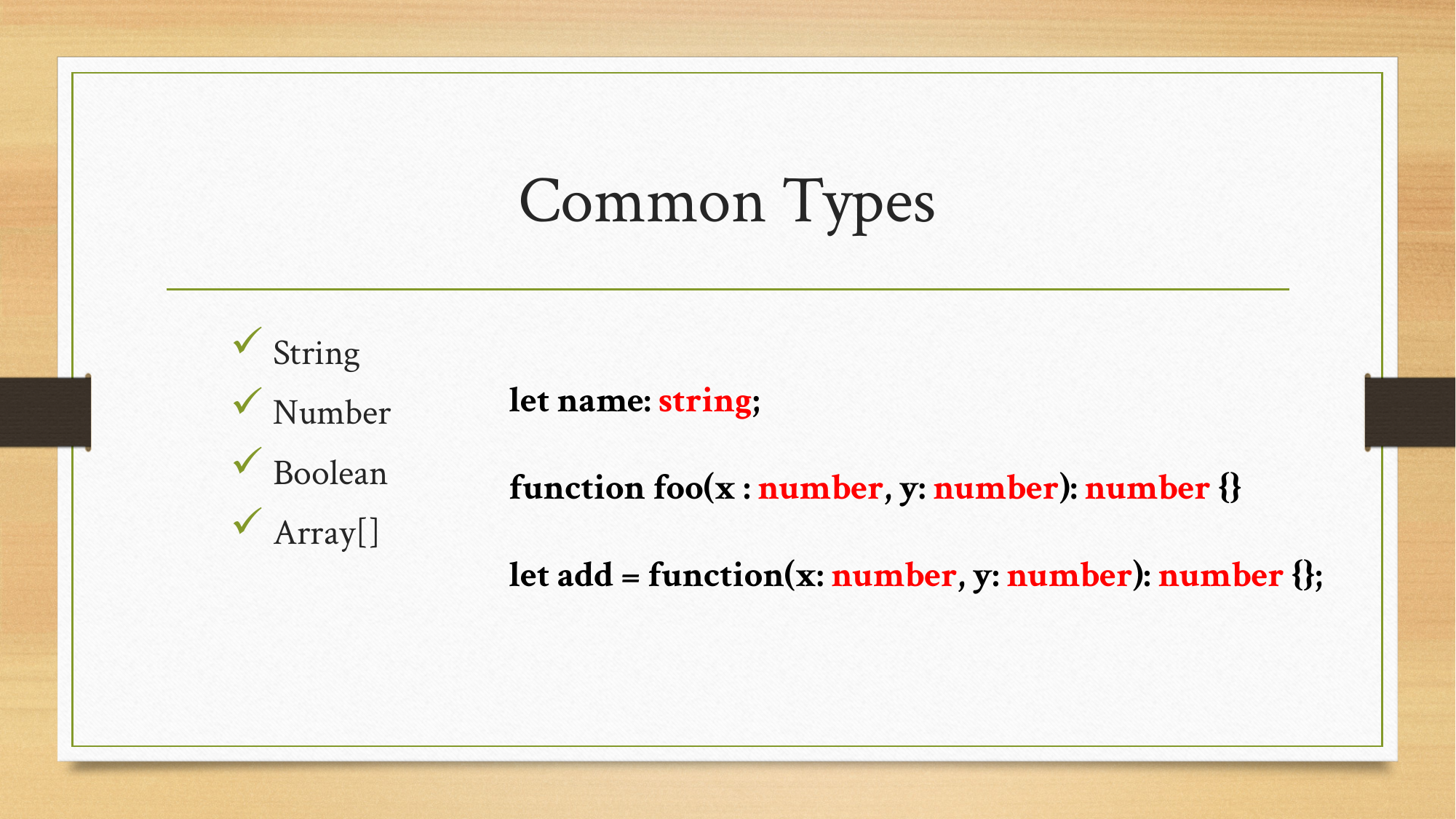

# Common Types
 String
 Number
 Boolean
 Array[]
let name: string;

function foo(x : number, y: number): number {}

let add = function(x: number, y: number): number {};